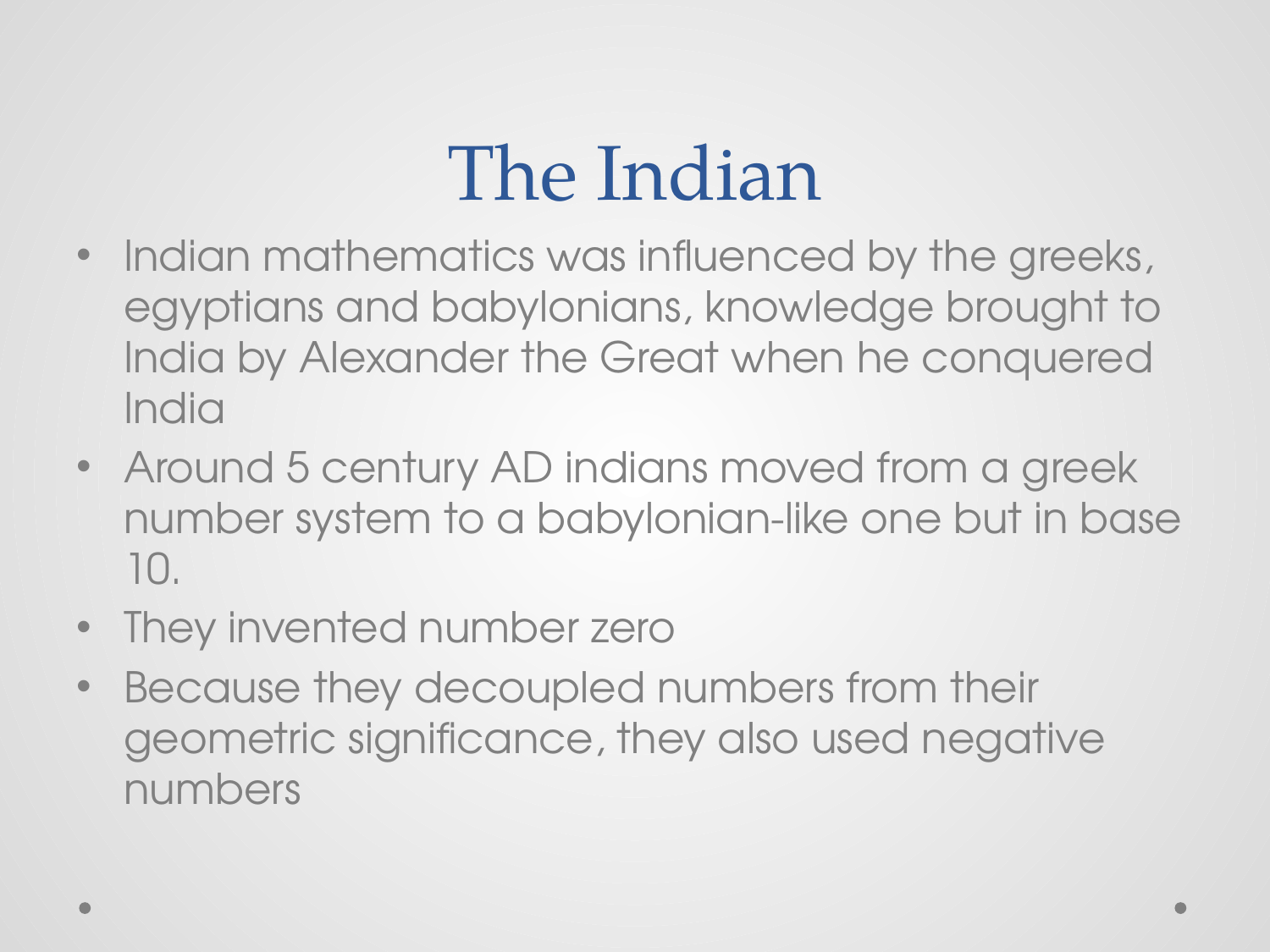

# The Indian
Indian mathematics was influenced by the greeks, egyptians and babylonians, knowledge brought to India by Alexander the Great when he conquered India
Around 5 century AD indians moved from a greek number system to a babylonian-like one but in base 10.
They invented number zero
Because they decoupled numbers from their geometric significance, they also used negative numbers